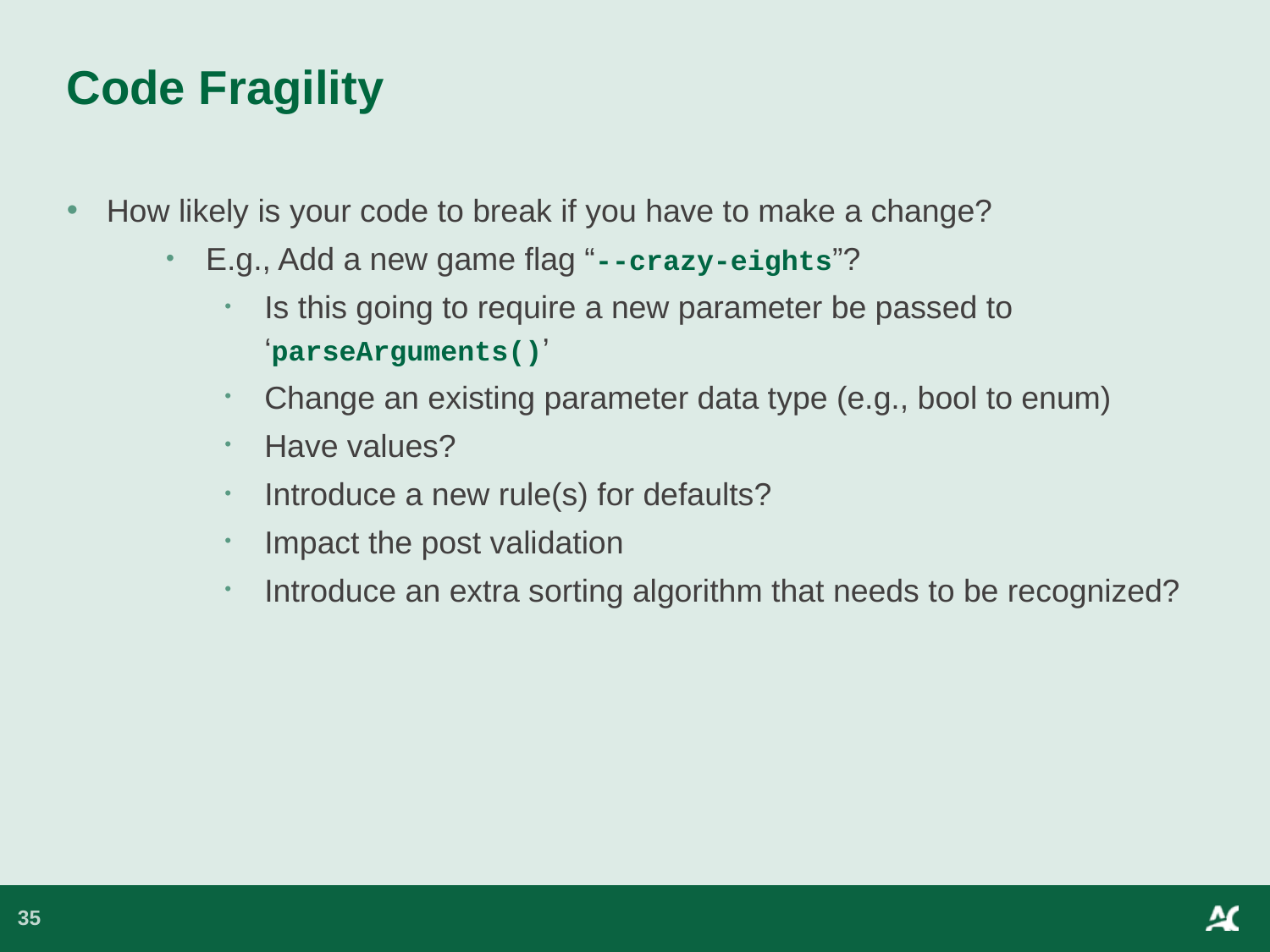

# Code Fragility
How likely is your code to break if you have to make a change?
E.g., Add a new game flag “--crazy-eights”?
Is this going to require a new parameter be passed to ‘parseArguments()’
Change an existing parameter data type (e.g., bool to enum)
Have values?
Introduce a new rule(s) for defaults?
Impact the post validation
Introduce an extra sorting algorithm that needs to be recognized?
35